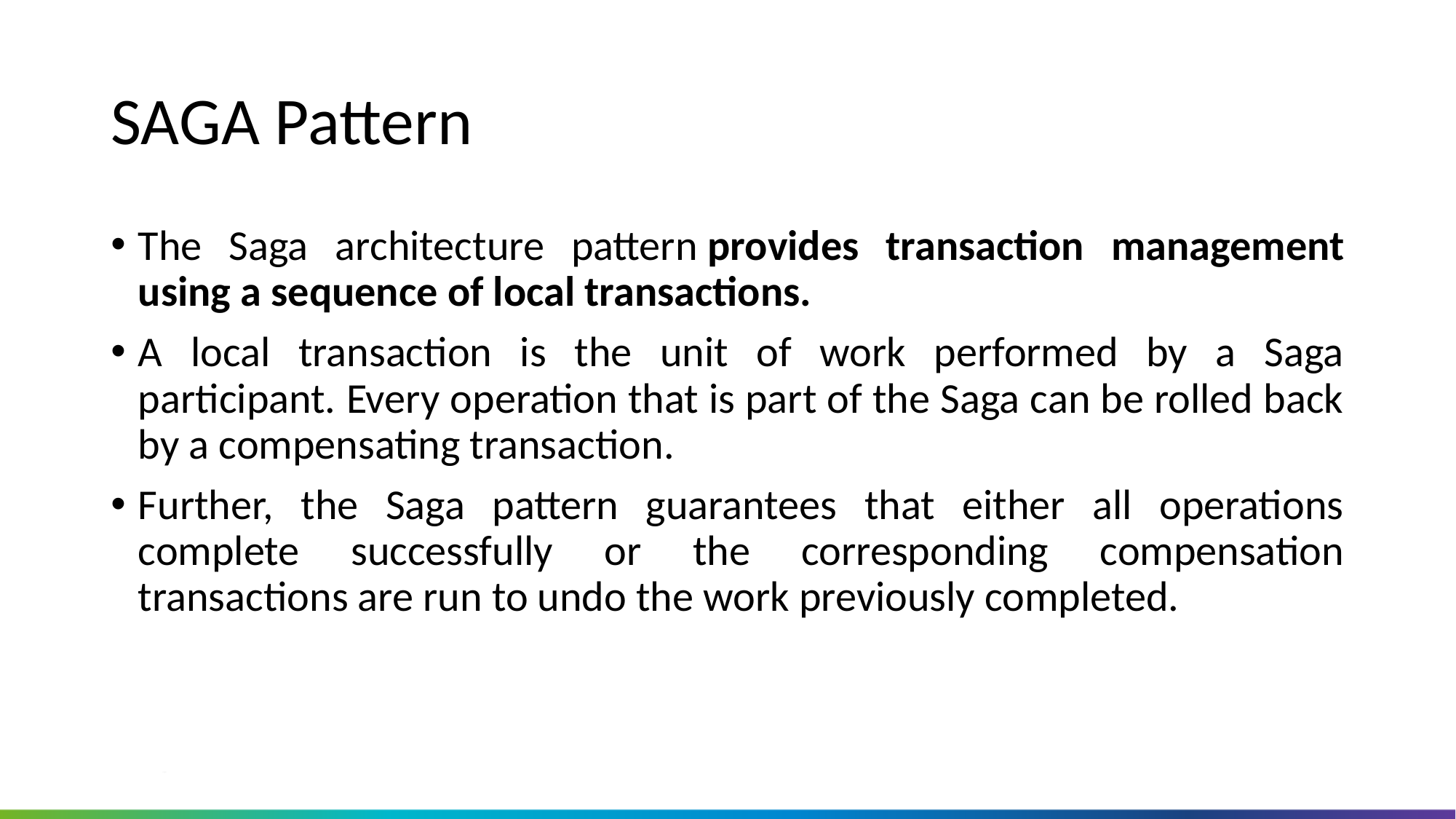

# SAGA Pattern
The Saga architecture pattern provides transaction management using a sequence of local transactions.
A local transaction is the unit of work performed by a Saga participant. Every operation that is part of the Saga can be rolled back by a compensating transaction.
Further, the Saga pattern guarantees that either all operations complete successfully or the corresponding compensation transactions are run to undo the work previously completed.
Koenig-Solutions Pvt. Ltd.